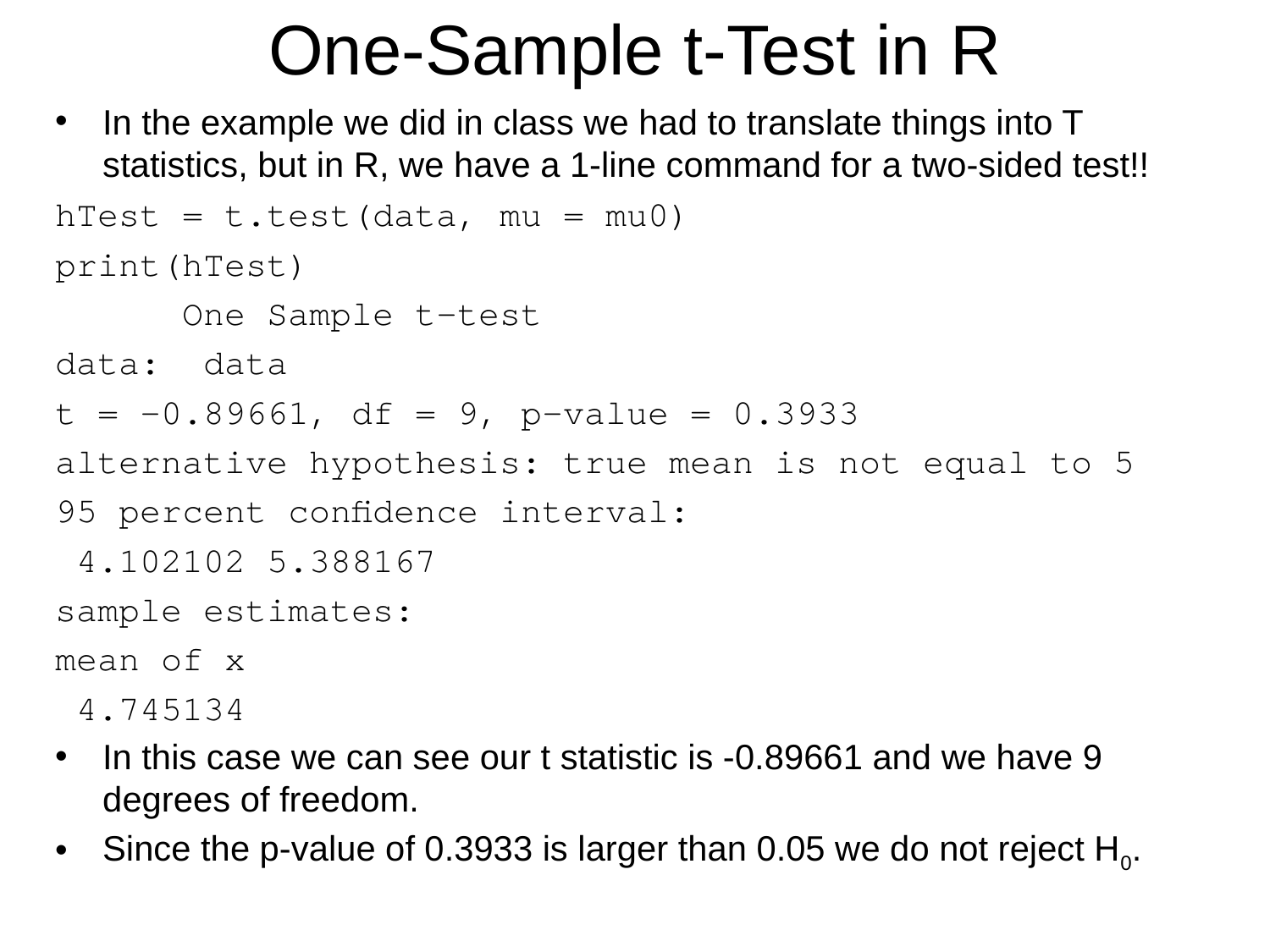

# One-Sample t-Test in R
In the example we did in class we had to translate things into T statistics, but in R, we have a 1-line command for a two-sided test!!
hTest = t.test(data, mu = mu0)
print(hTest)
	One Sample t-test
data:  data
t = -0.89661, df = 9, p-value = 0.3933
alternative hypothesis: true mean is not equal to 5
95 percent confidence interval:
 4.102102 5.388167
sample estimates:
mean of x
 4.745134
In this case we can see our t statistic is -0.89661 and we have 9 degrees of freedom.
Since the p-value of 0.3933 is larger than 0.05 we do not reject H0.